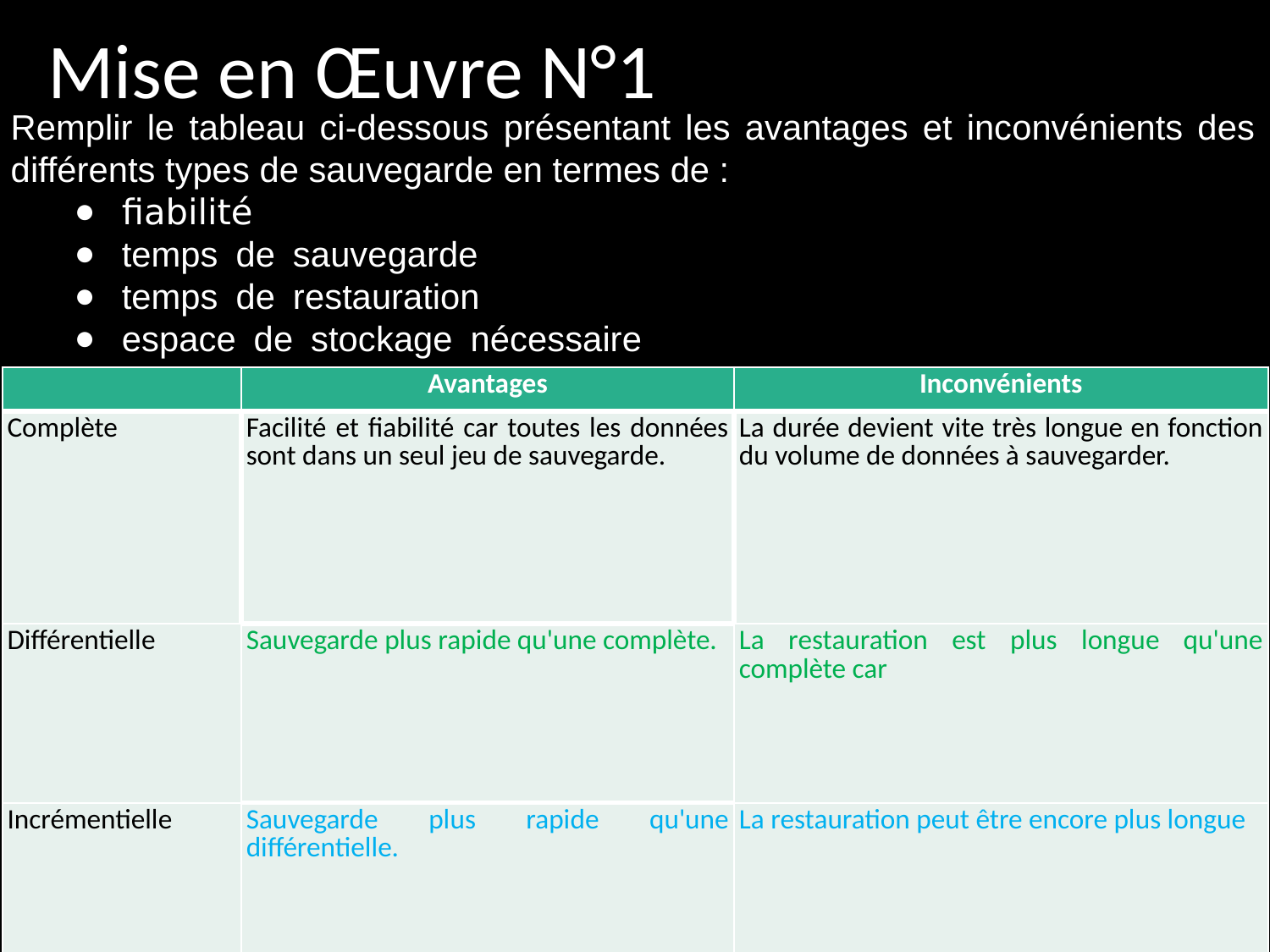

# Mise en Œuvre N°1
Remplir le tableau ci-dessous présentant les avantages et inconvénients des différents types de sauvegarde en termes de :
fiabilité
temps de sauvegarde
temps de restauration
espace de stockage nécessaire
|  | Avantages | Inconvénients |
| --- | --- | --- |
| Complète | Facilité et fiabilité car toutes les données sont dans un seul jeu de sauvegarde. | La durée devient vite très longue en fonction du volume de données à sauvegarder. |
| Différentielle | Sauvegarde plus rapide qu'une complète. | La restauration est plus longue qu'une complète car |
| Incrémentielle | Sauvegarde plus rapide qu'une différentielle. | La restauration peut être encore plus longue |
16